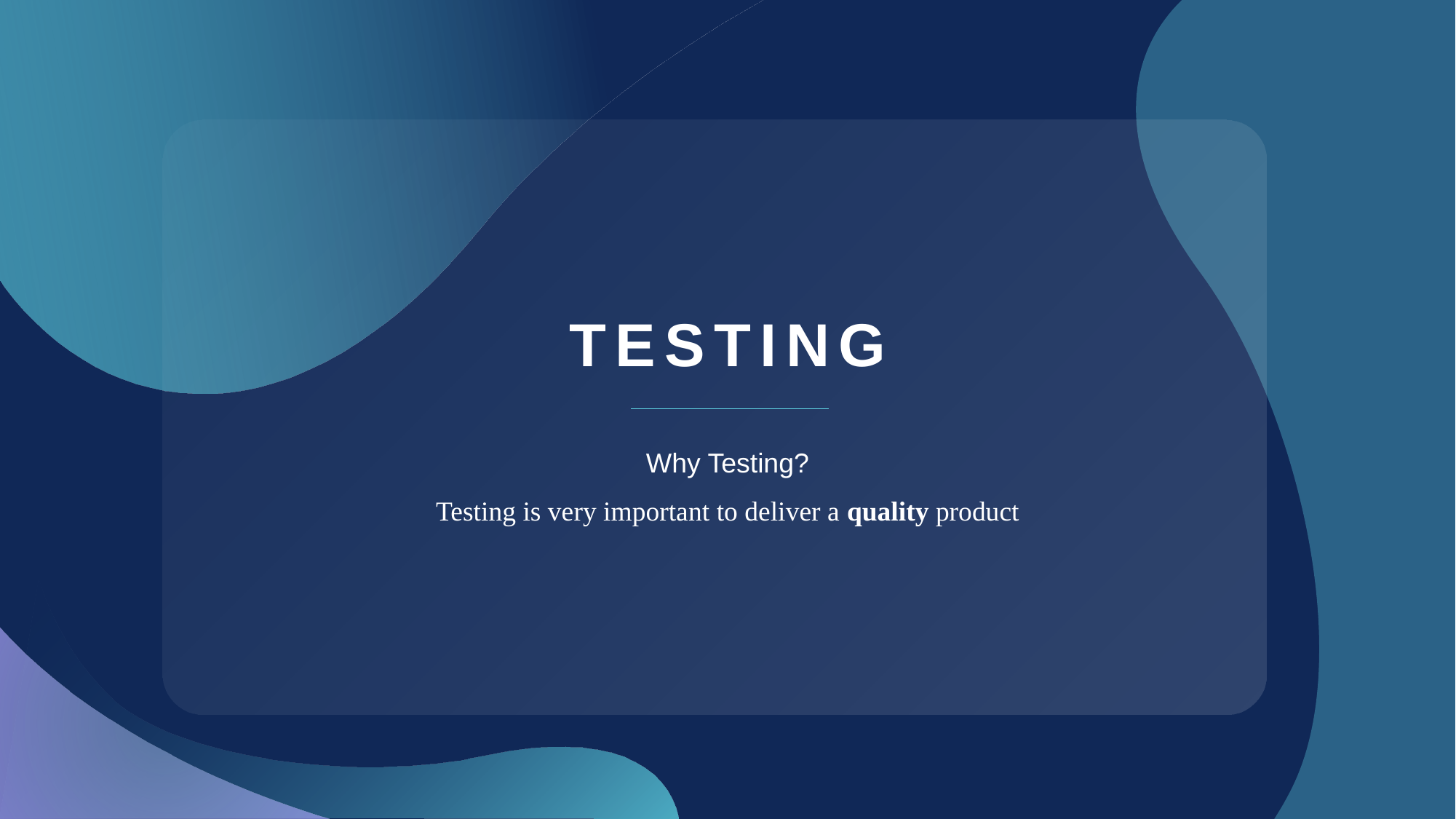

# TESTING
Why Testing?
Testing is very important to deliver a quality product